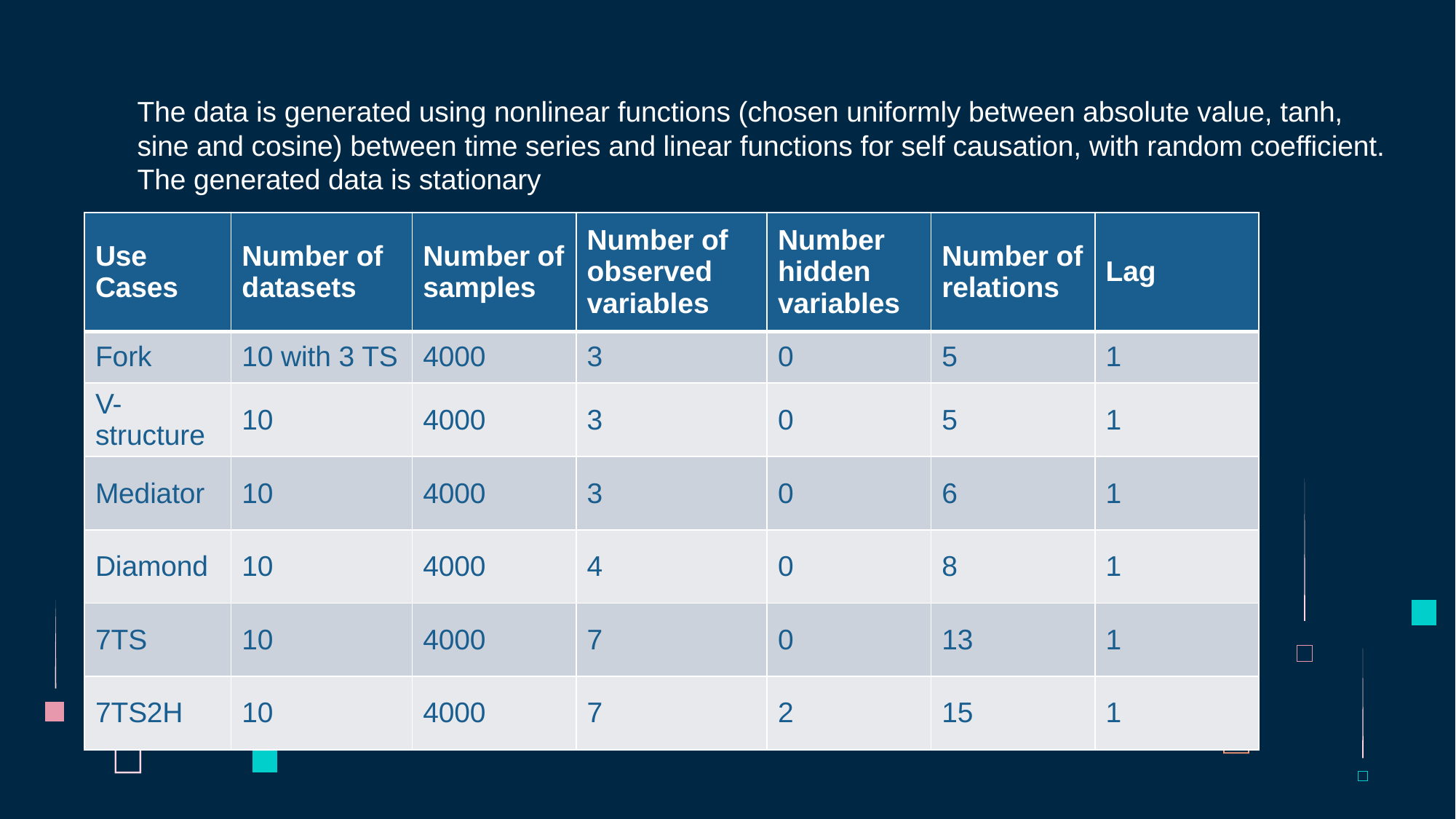

The data is generated using nonlinear functions (chosen uniformly between absolute value, tanh, sine and cosine) between time series and linear functions for self causation, with random coefficient.
The generated data is stationary

| Use Cases | Number of datasets | Number of samples | Number of observed variables | Number hidden variables | Number of relations | Lag |
| --- | --- | --- | --- | --- | --- | --- |
| Fork | 10 with 3 TS | 4000 | 3 | 0 | 5 | 1 |
| V-structure | 10 | 4000 | 3 | 0 | 5 | 1 |
| Mediator | 10 | 4000 | 3 | 0 | 6 | 1 |
| Diamond | 10 | 4000 | 4 | 0 | 8 | 1 |
| 7TS | 10 | 4000 | 7 | 0 | 13 | 1 |
| 7TS2H | 10 | 4000 | 7 | 2 | 15 | 1 |